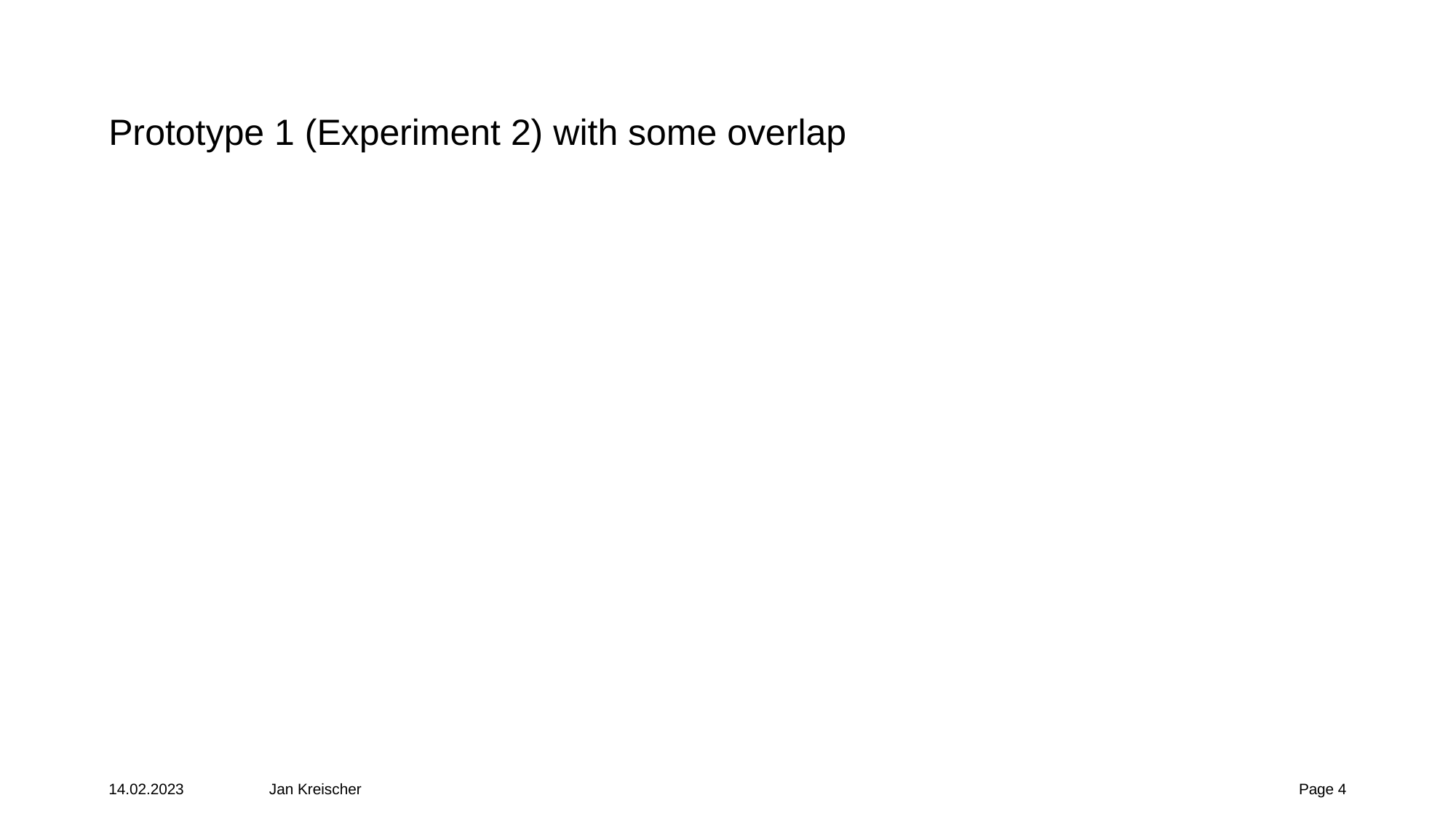

# Prototype 1 (Experiment 2) with some overlap

14.02.2023
Jan Kreischer
Page 4